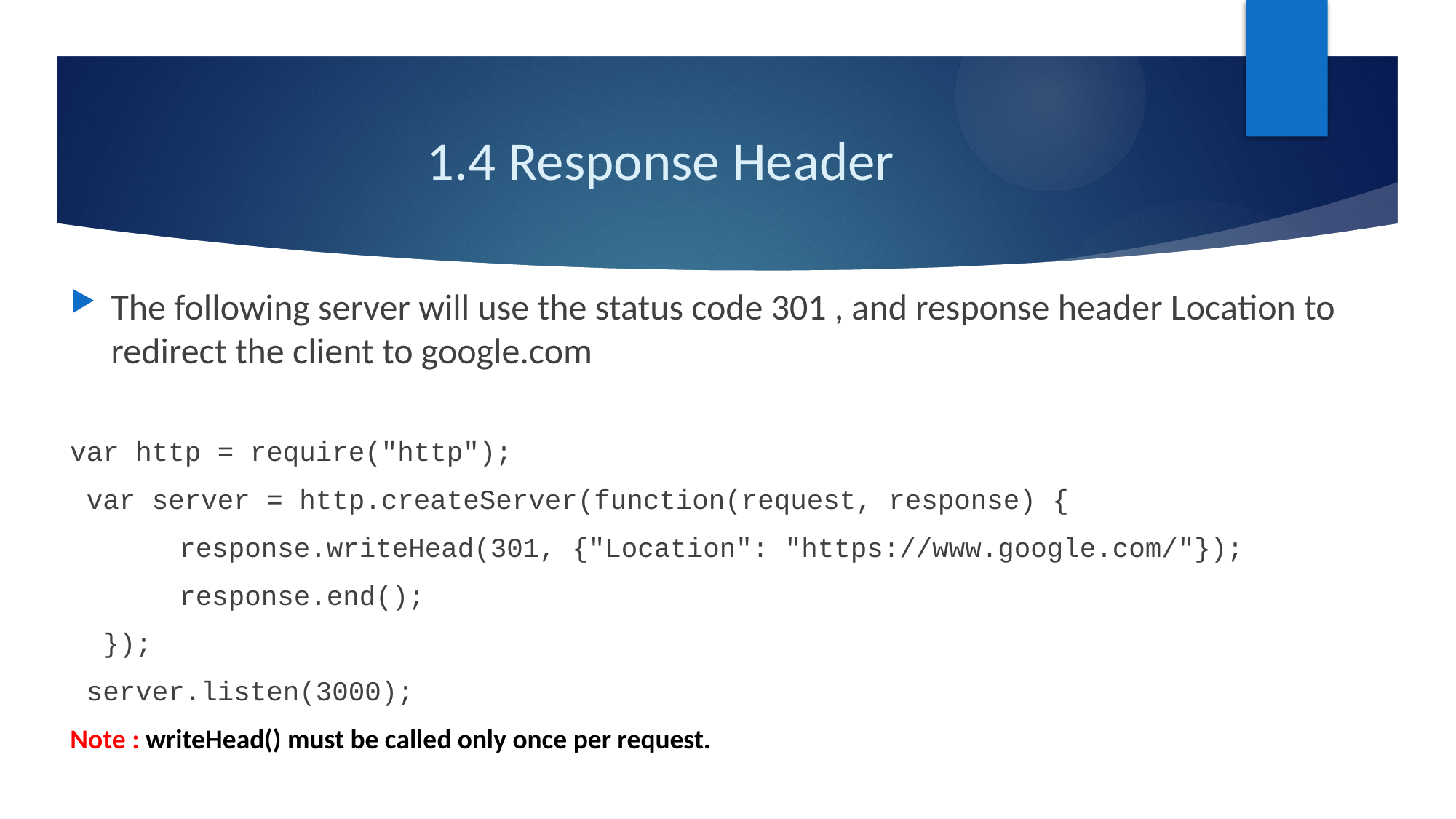

# 1.4 Response Header
The following server will use the status code 301 , and response header Location to redirect the client to google.com

var http = require("http");
 var server = http.createServer(function(request, response) {
	response.writeHead(301, {"Location": "https://www.google.com/"});
	response.end();
  });
 server.listen(3000);
Note : writeHead() must be called only once per request.